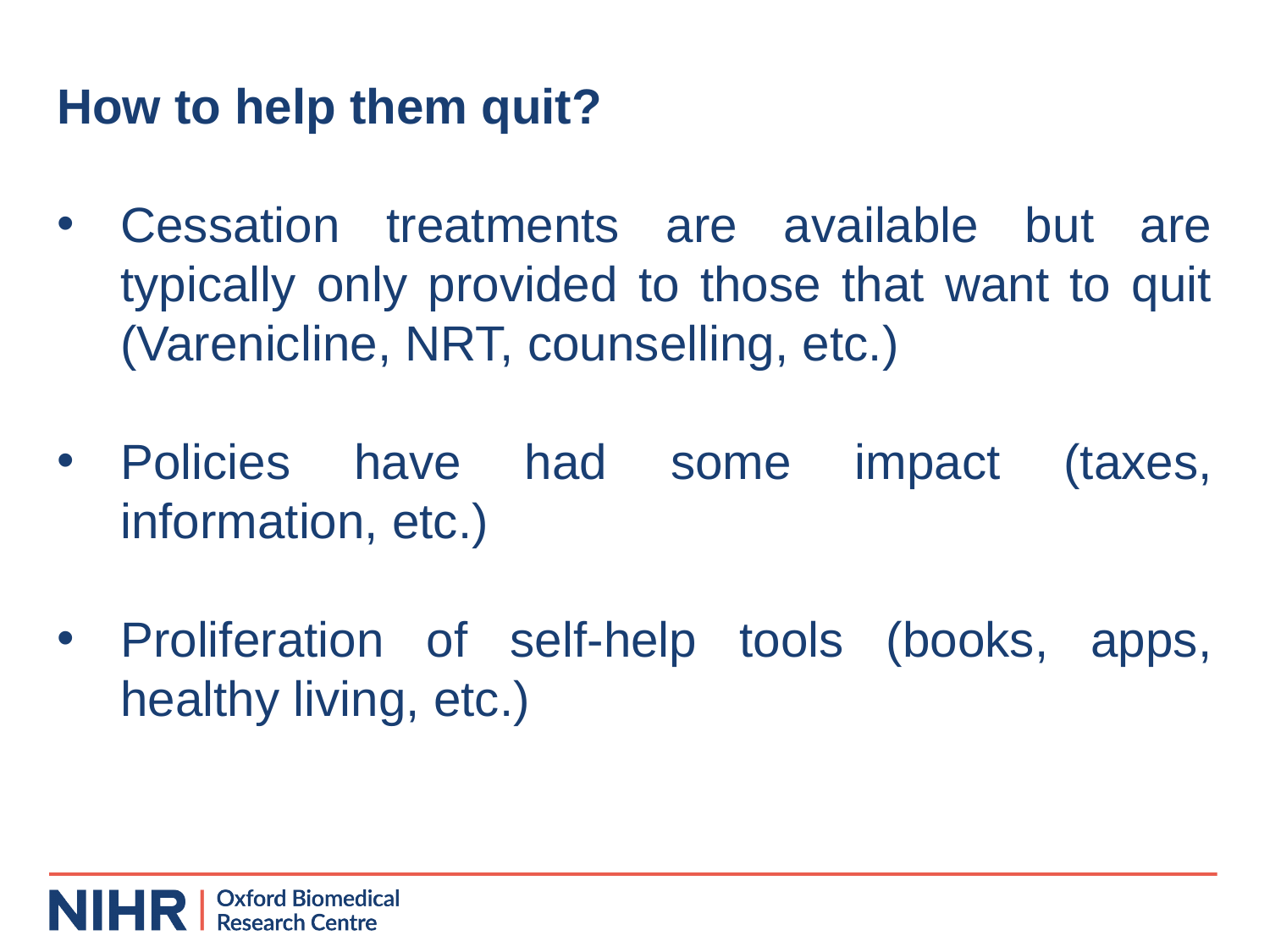

How to help them quit?

Cessation treatments are available but are typically only provided to those that want to quit (Varenicline, NRT, counselling, etc.)

Policies have had some impact (taxes, information, etc.)

Proliferation of self-help tools (books, apps, healthy living, etc.)